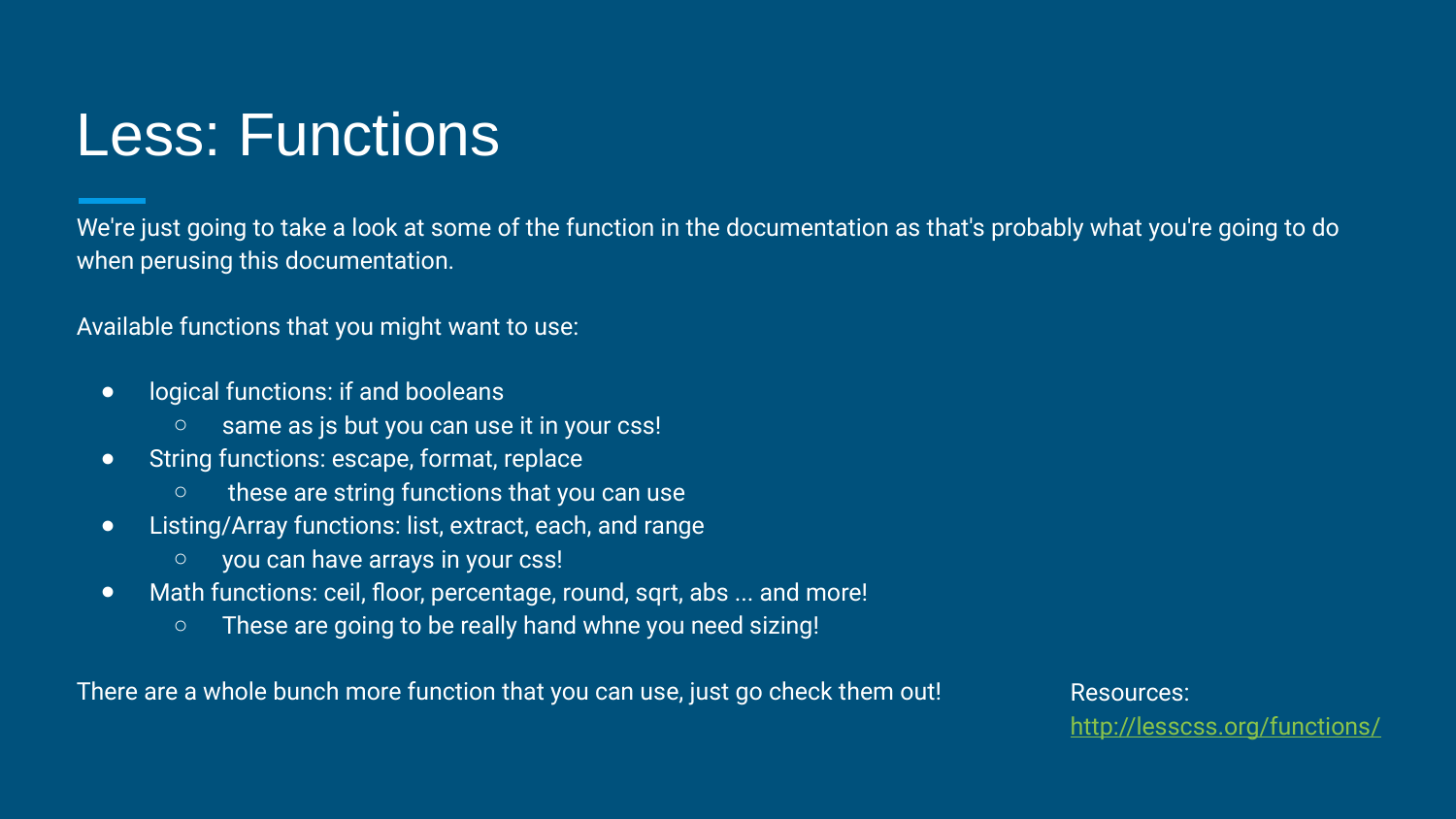

# Less: Functions
We're just going to take a look at some of the function in the documentation as that's probably what you're going to do when perusing this documentation.
Available functions that you might want to use:
logical functions: if and booleans
same as js but you can use it in your css!
String functions: escape, format, replace
 these are string functions that you can use
Listing/Array functions: list, extract, each, and range
you can have arrays in your css!
Math functions: ceil, floor, percentage, round, sqrt, abs ... and more!
These are going to be really hand whne you need sizing!
There are a whole bunch more function that you can use, just go check them out!

Resources:
http://lesscss.org/functions/